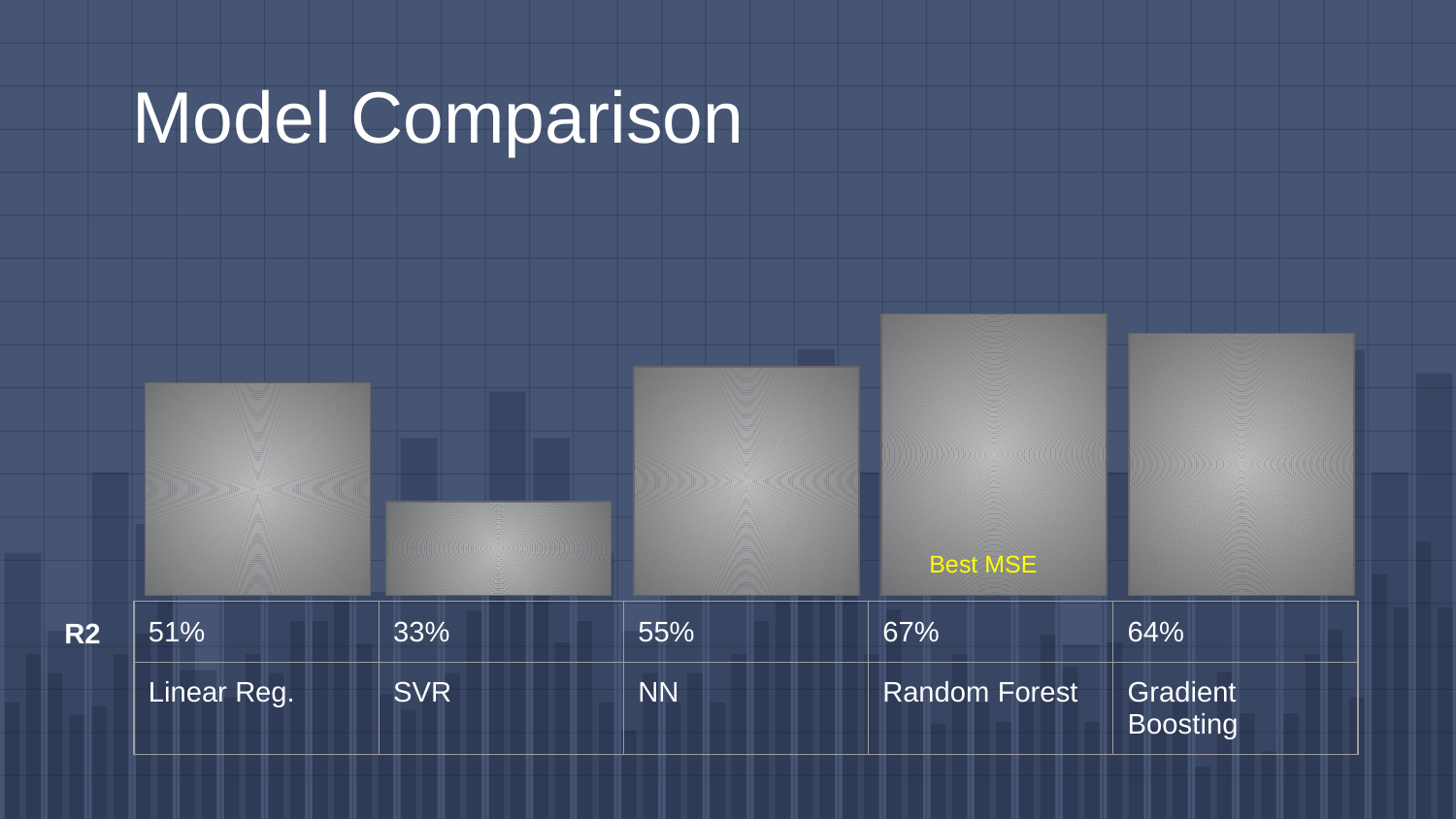

Model Comparison

Best MSE
R2
| 51% | 33% | 55% | 67% | 64% |
| --- | --- | --- | --- | --- |
| Linear Reg. | SVR | NN | Random Forest | Gradient Boosting |